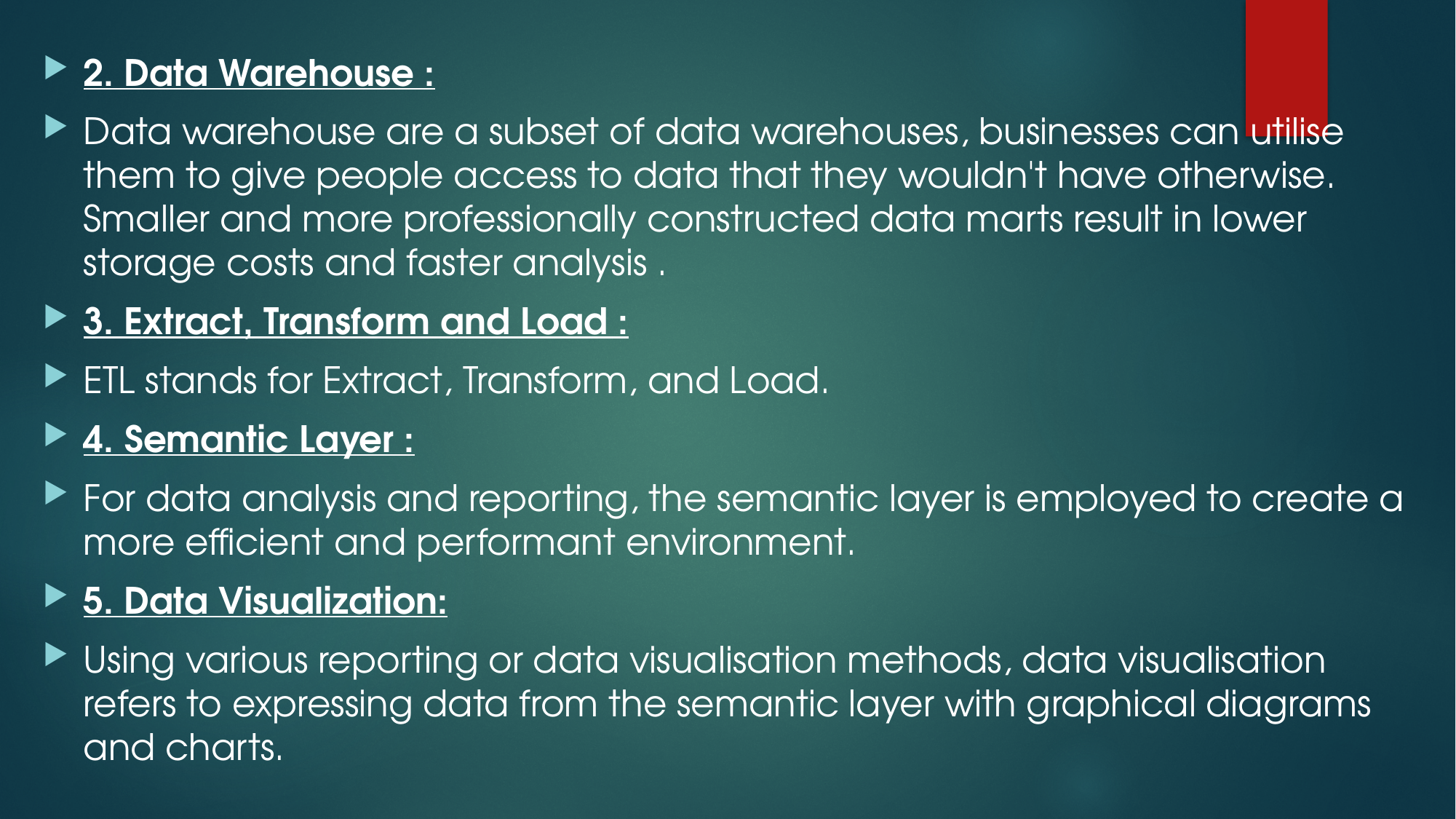

2. Data Warehouse :
Data warehouse are a subset of data warehouses, businesses can utilise them to give people access to data that they wouldn't have otherwise. Smaller and more professionally constructed data marts result in lower storage costs and faster analysis .
3. Extract, Transform and Load :
ETL stands for Extract, Transform, and Load.
4. Semantic Layer :
For data analysis and reporting, the semantic layer is employed to create a more efficient and performant environment.
5. Data Visualization:
Using various reporting or data visualisation methods, data visualisation refers to expressing data from the semantic layer with graphical diagrams and charts.